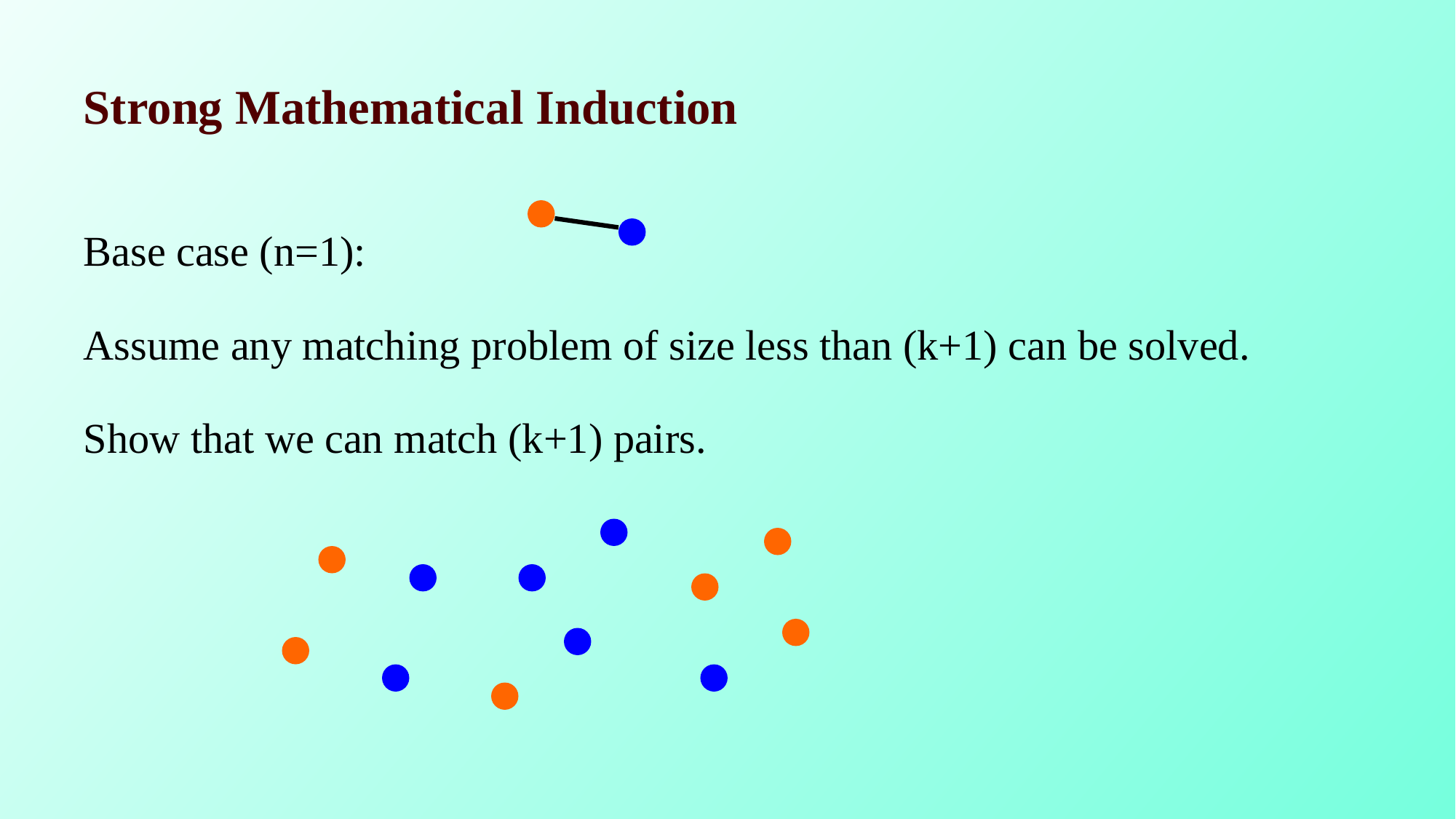

# Strong Mathematical Induction

Base case (n=1):

Assume any matching problem of size less than (k+1) can be solved.

Show that we can match (k+1) pairs.